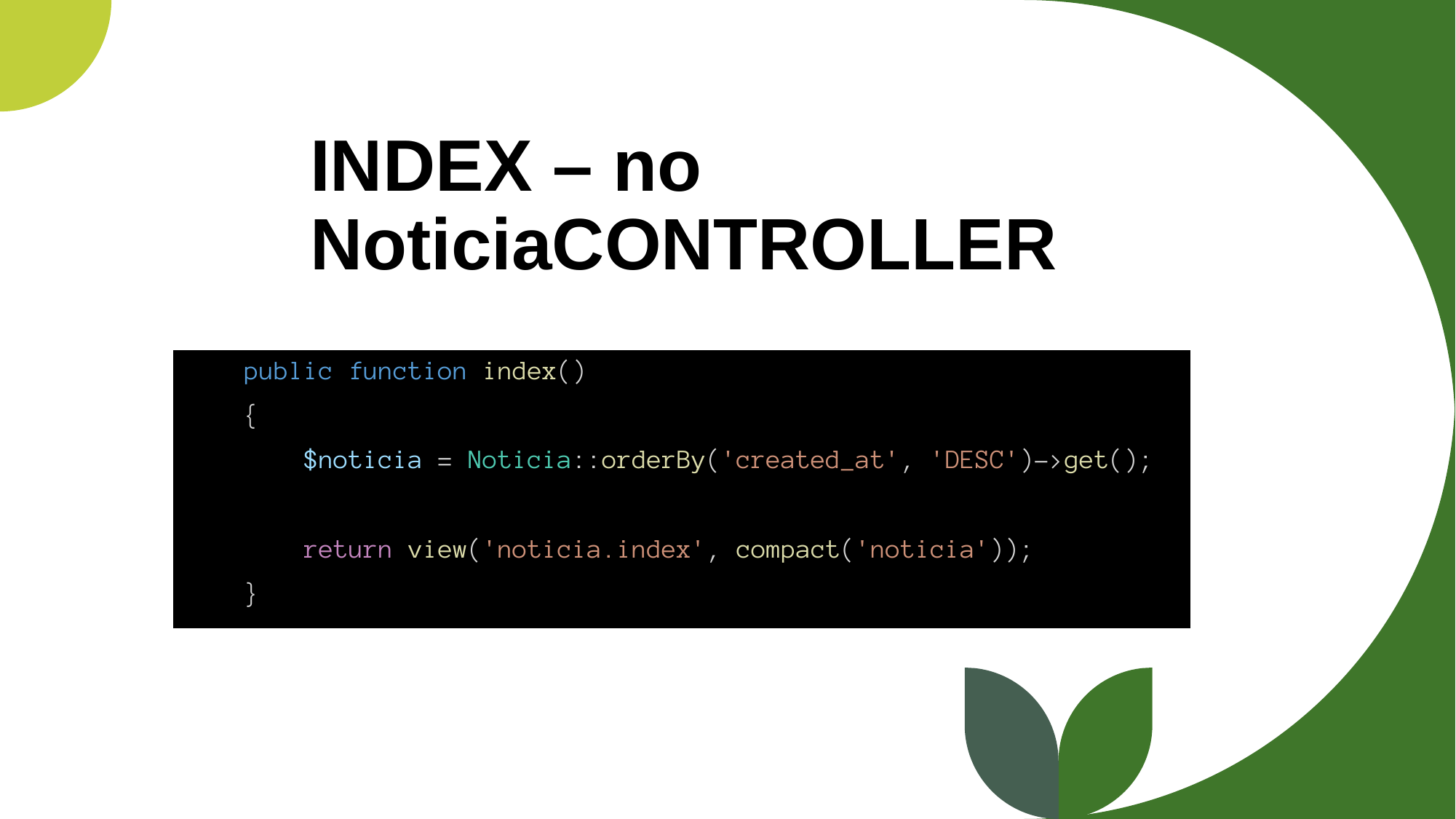

# INDEX – no NoticiaCONTROLLER
    public function index()
    {
        $noticia = Noticia::orderBy('created_at', 'DESC')->get();

        return view('noticia.index', compact('noticia'));
    }